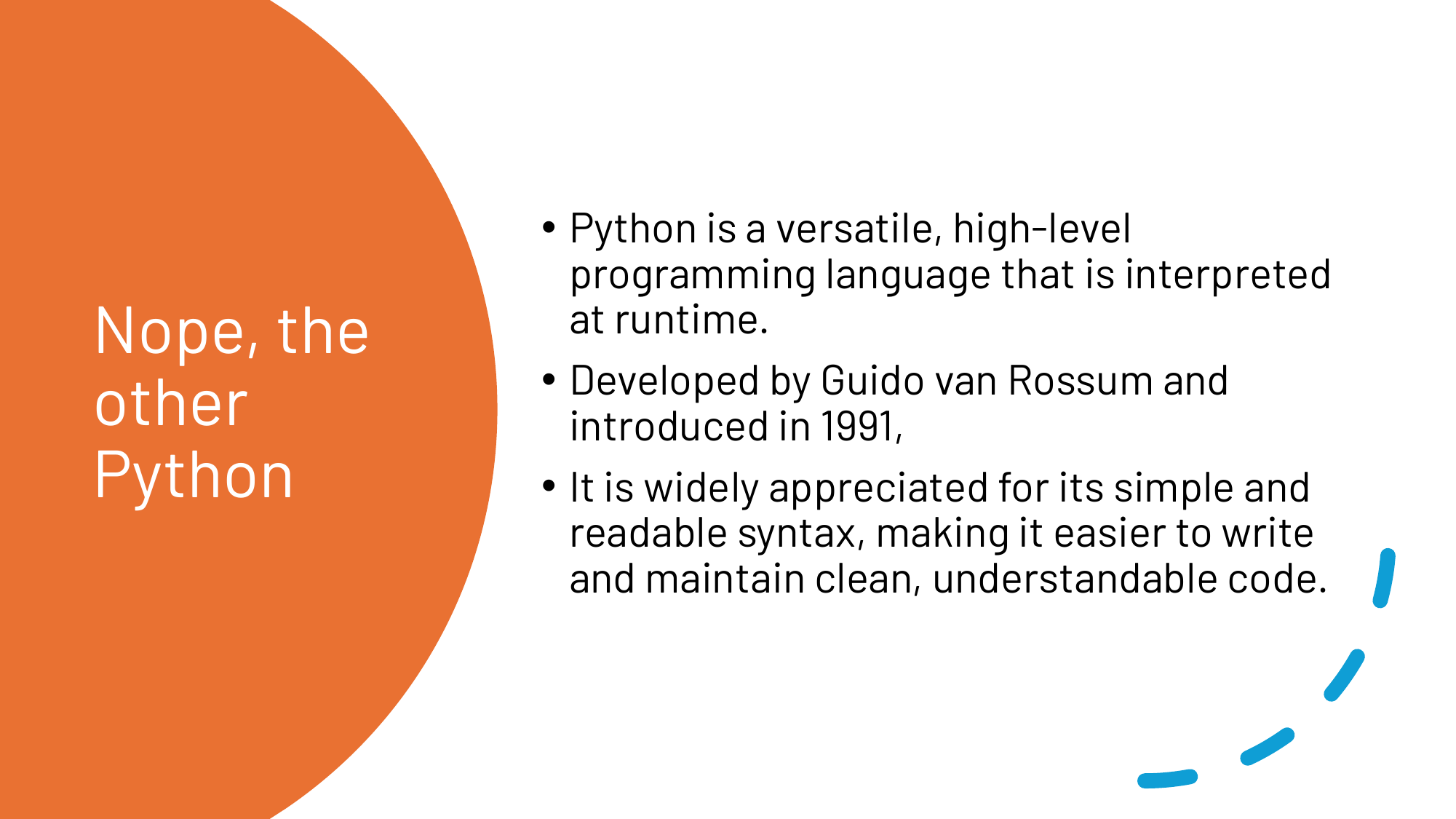

Python is a versatile, high-level programming language that is interpreted at runtime.
Developed by Guido van Rossum and introduced in 1991,
It is widely appreciated for its simple and readable syntax, making it easier to write and maintain clean, understandable code.
# Nope, the other Python